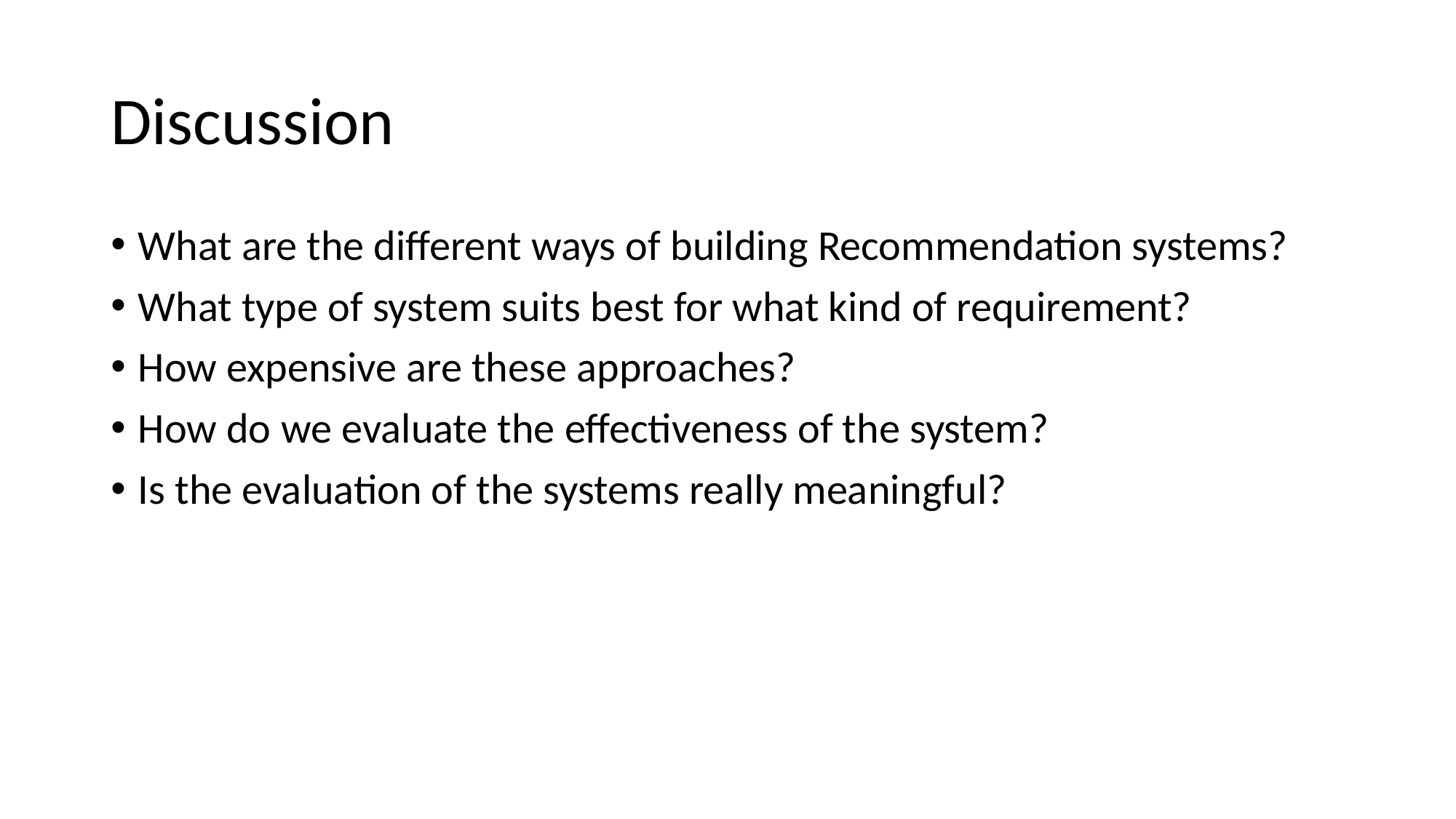

# Discussion
What are the different ways of building Recommendation systems?
What type of system suits best for what kind of requirement?
How expensive are these approaches?
How do we evaluate the effectiveness of the system?
Is the evaluation of the systems really meaningful?